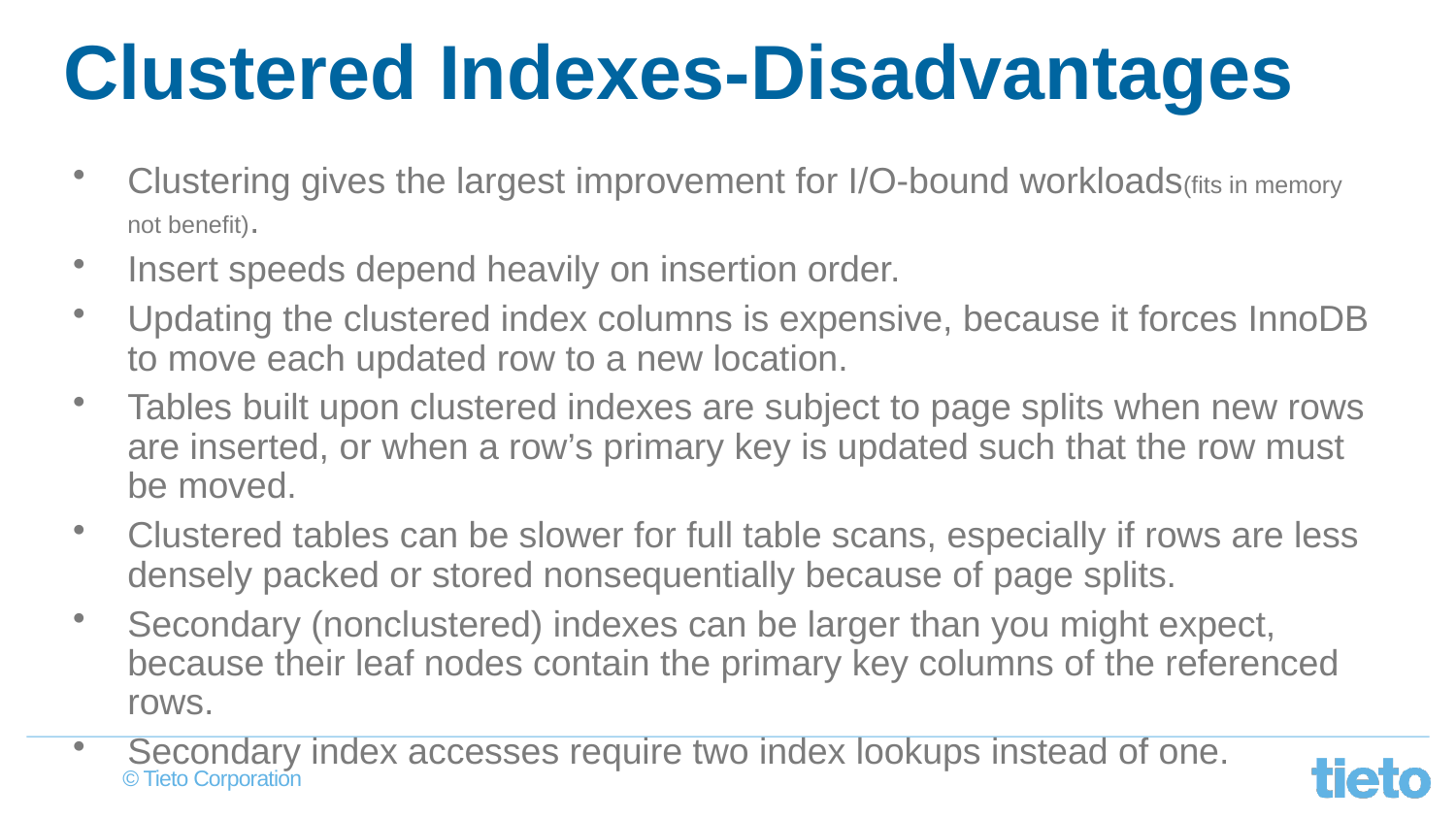

# Clustered Indexes-Disadvantages
Clustering gives the largest improvement for I/O-bound workloads(fits in memory not benefit).
Insert speeds depend heavily on insertion order.
Updating the clustered index columns is expensive, because it forces InnoDB to move each updated row to a new location.
Tables built upon clustered indexes are subject to page splits when new rows are inserted, or when a row’s primary key is updated such that the row must be moved.
Clustered tables can be slower for full table scans, especially if rows are less densely packed or stored nonsequentially because of page splits.
Secondary (nonclustered) indexes can be larger than you might expect, because their leaf nodes contain the primary key columns of the referenced rows.
Secondary index accesses require two index lookups instead of one.